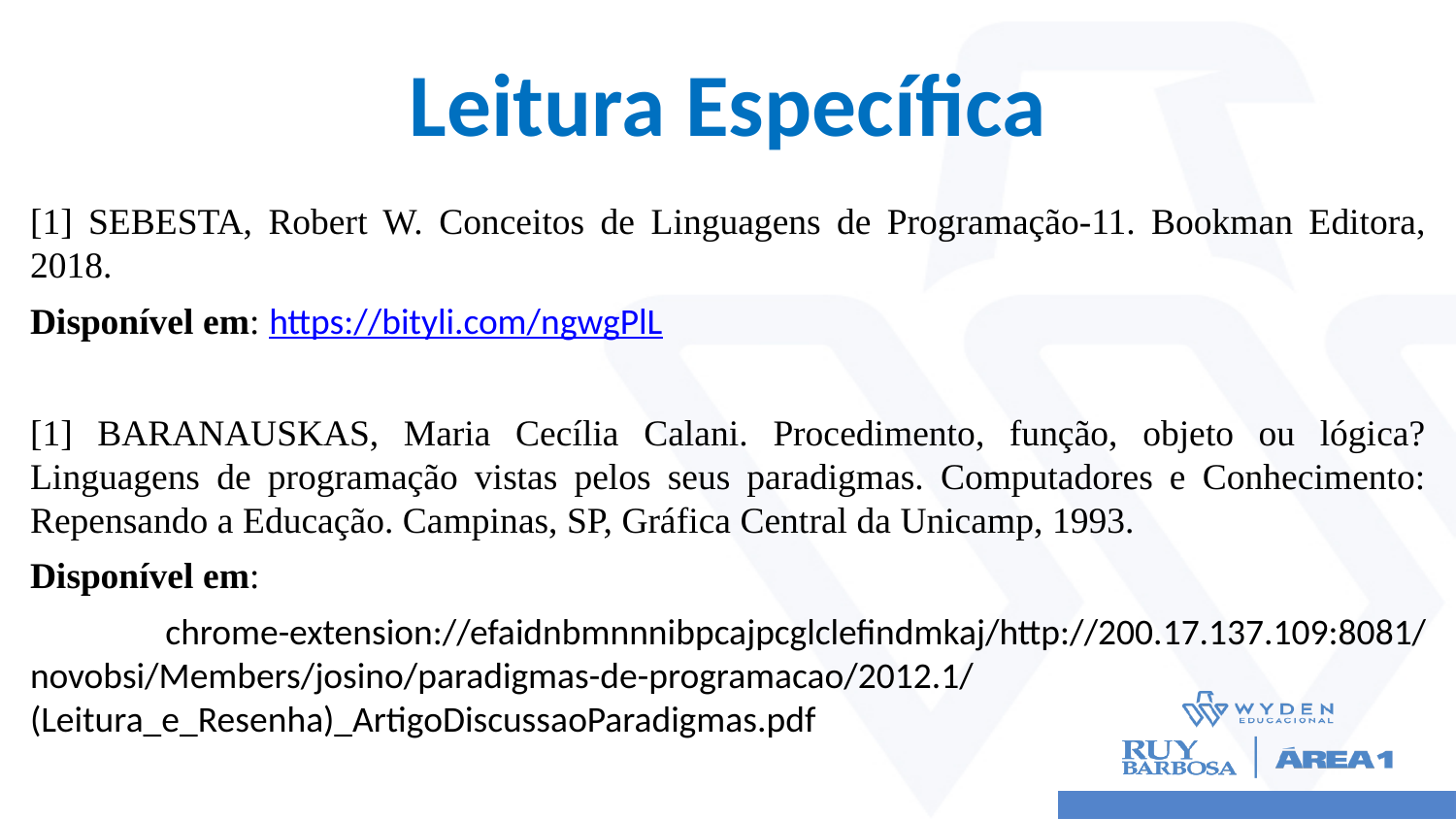

# Leitura Específica
[1] SEBESTA, Robert W. Conceitos de Linguagens de Programação-11. Bookman Editora, 2018.
Disponível em: https://bityli.com/ngwgPlL

[1] BARANAUSKAS, Maria Cecília Calani. Procedimento, função, objeto ou lógica? Linguagens de programação vistas pelos seus paradigmas. Computadores e Conhecimento: Repensando a Educação. Campinas, SP, Gráfica Central da Unicamp, 1993.
Disponível em:
 chrome-extension://efaidnbmnnnibpcajpcglclefindmkaj/http://200.17.137.109:8081/novobsi/Members/josino/paradigmas-de-programacao/2012.1/(Leitura_e_Resenha)_ArtigoDiscussaoParadigmas.pdf